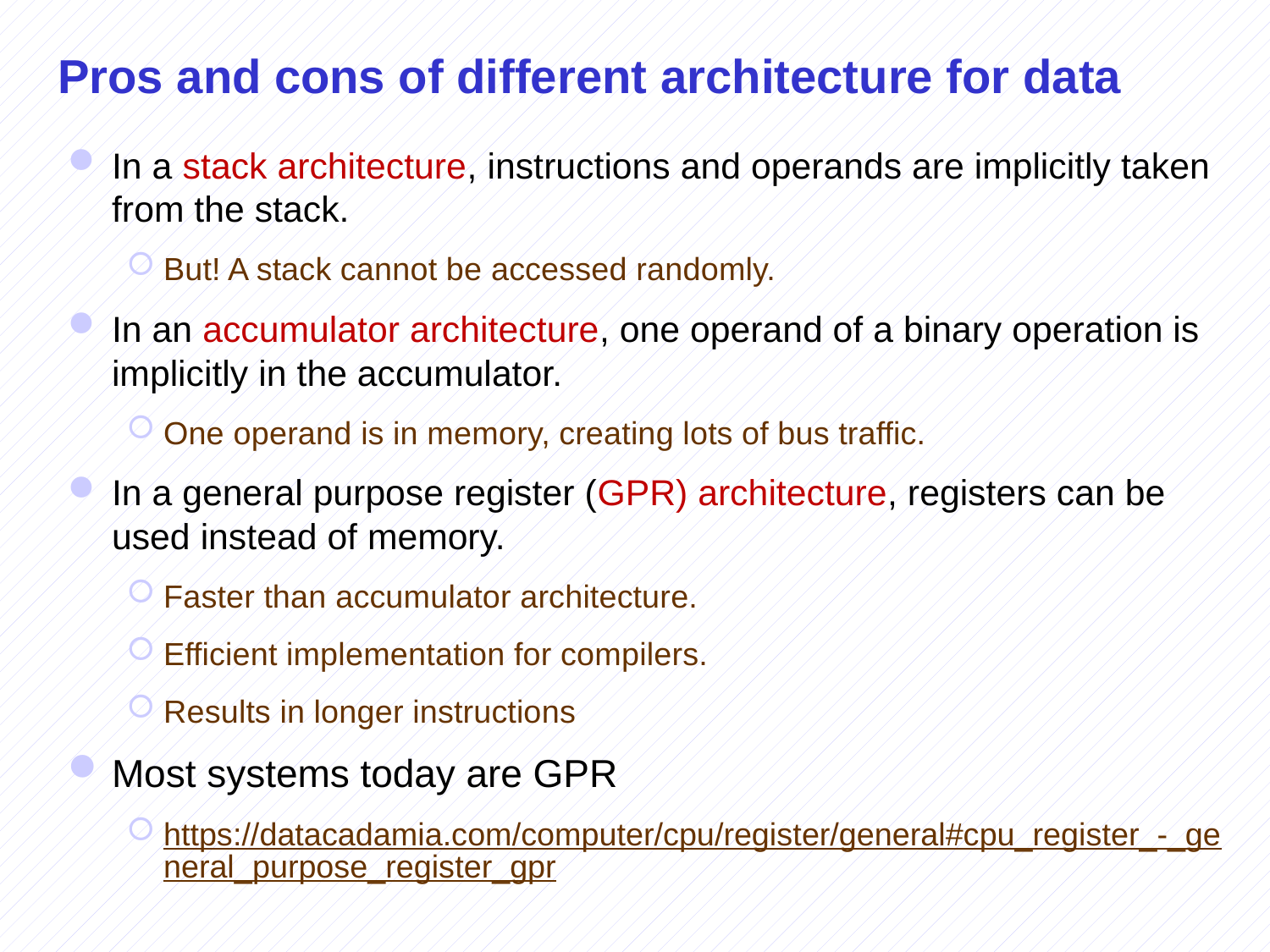

# Pros and cons of different architecture for data
In a stack architecture, instructions and operands are implicitly taken from the stack.
But! A stack cannot be accessed randomly.
In an accumulator architecture, one operand of a binary operation is implicitly in the accumulator.
One operand is in memory, creating lots of bus traffic.
In a general purpose register (GPR) architecture, registers can be used instead of memory.
Faster than accumulator architecture.
Efficient implementation for compilers.
Results in longer instructions
Most systems today are GPR
https://datacadamia.com/computer/cpu/register/general#cpu_register_-_general_purpose_register_gpr